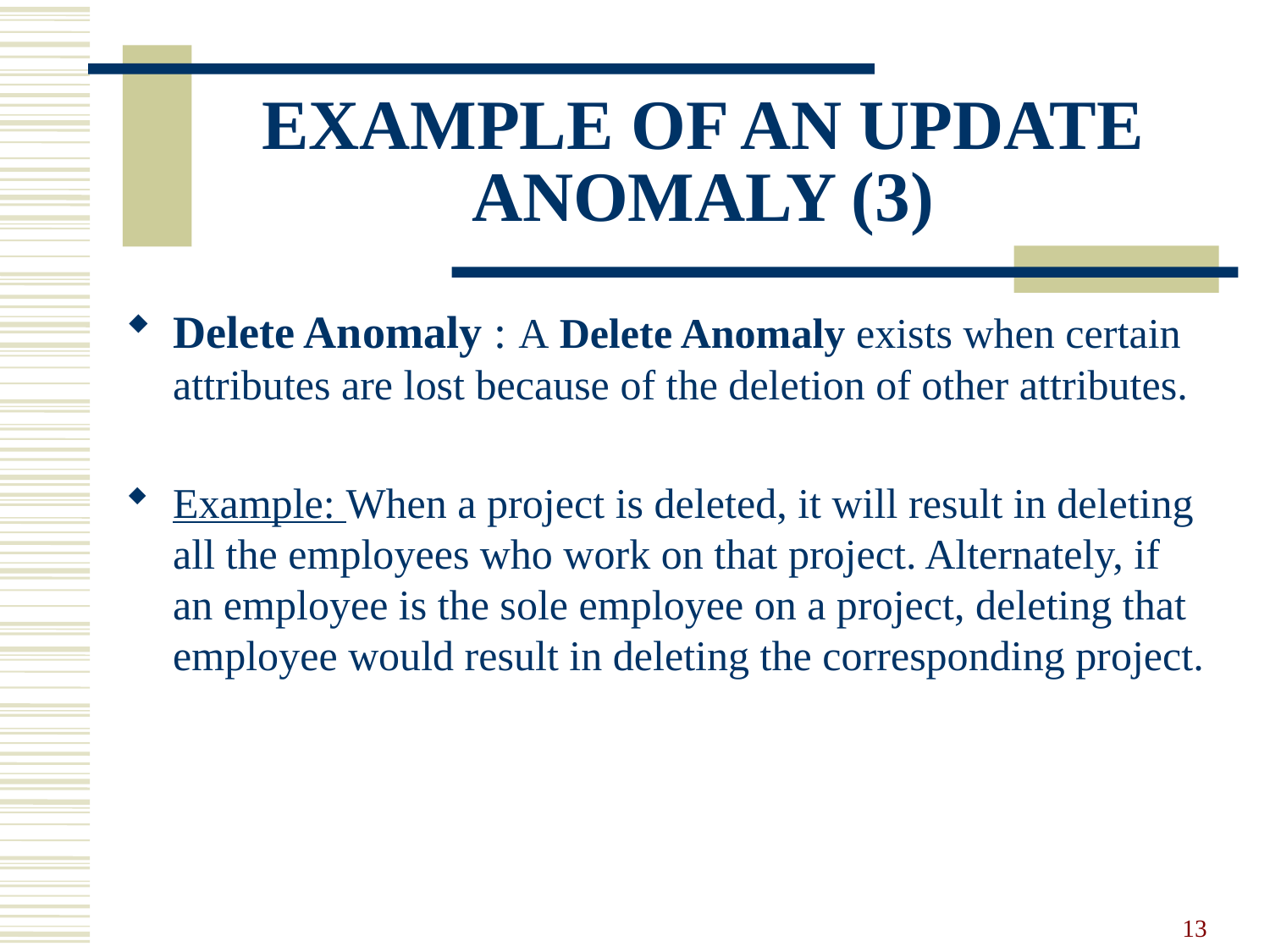

# EXAMPLE OF AN UPDATE ANOMALY (3)
Delete Anomaly : A Delete Anomaly exists when certain attributes are lost because of the deletion of other attributes.

Example: When a project is deleted, it will result in deleting all the employees who work on that project. Alternately, if an employee is the sole employee on a project, deleting that employee would result in deleting the corresponding project.
13